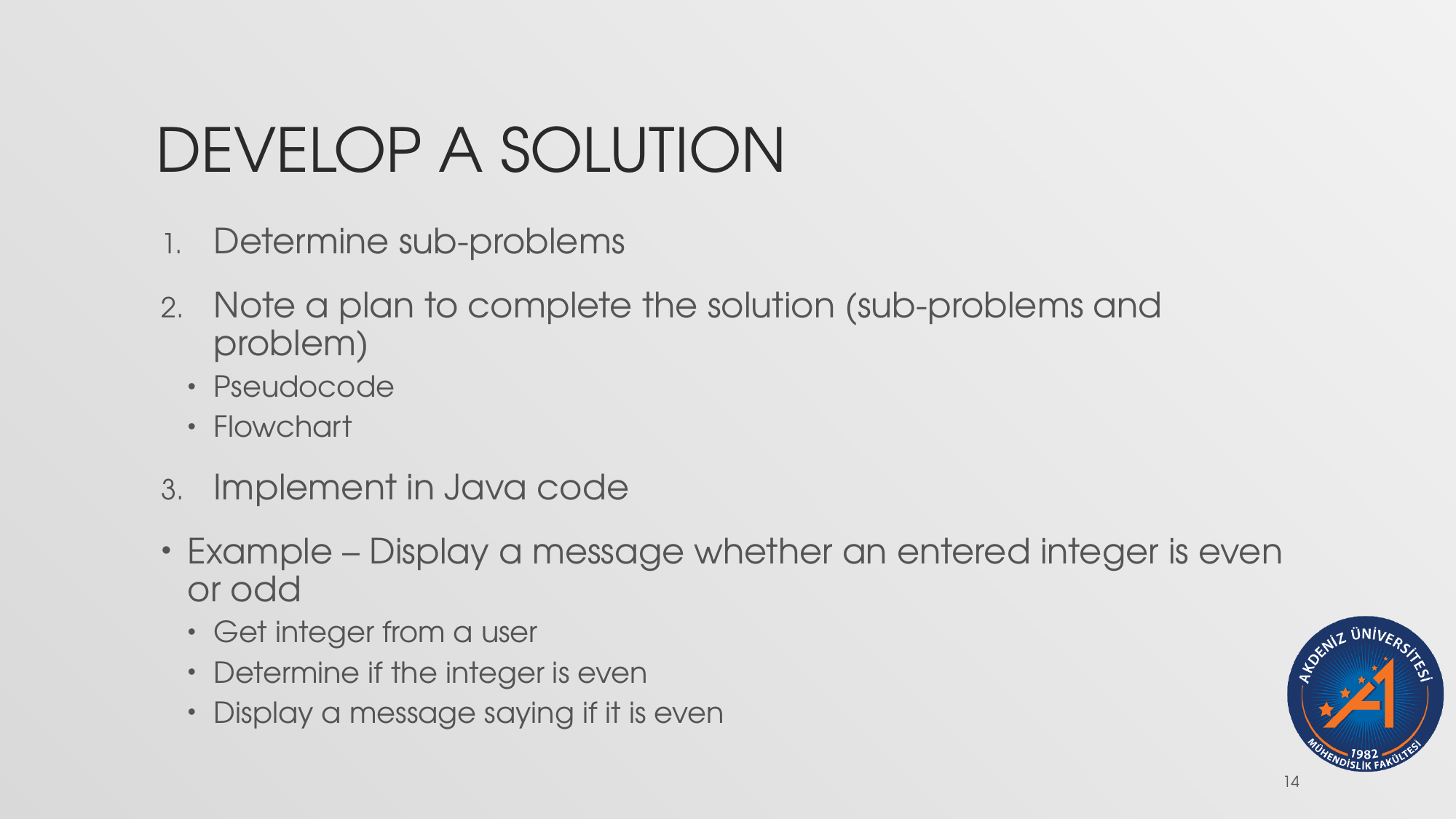

# Develop a Solution
Determine sub-problems
Note a plan to complete the solution (sub-problems and problem)
Pseudocode
Flowchart
Implement in Java code
Example – Display a message whether an entered integer is even or odd
Get integer from a user
Determine if the integer is even
Display a message saying if it is even
14